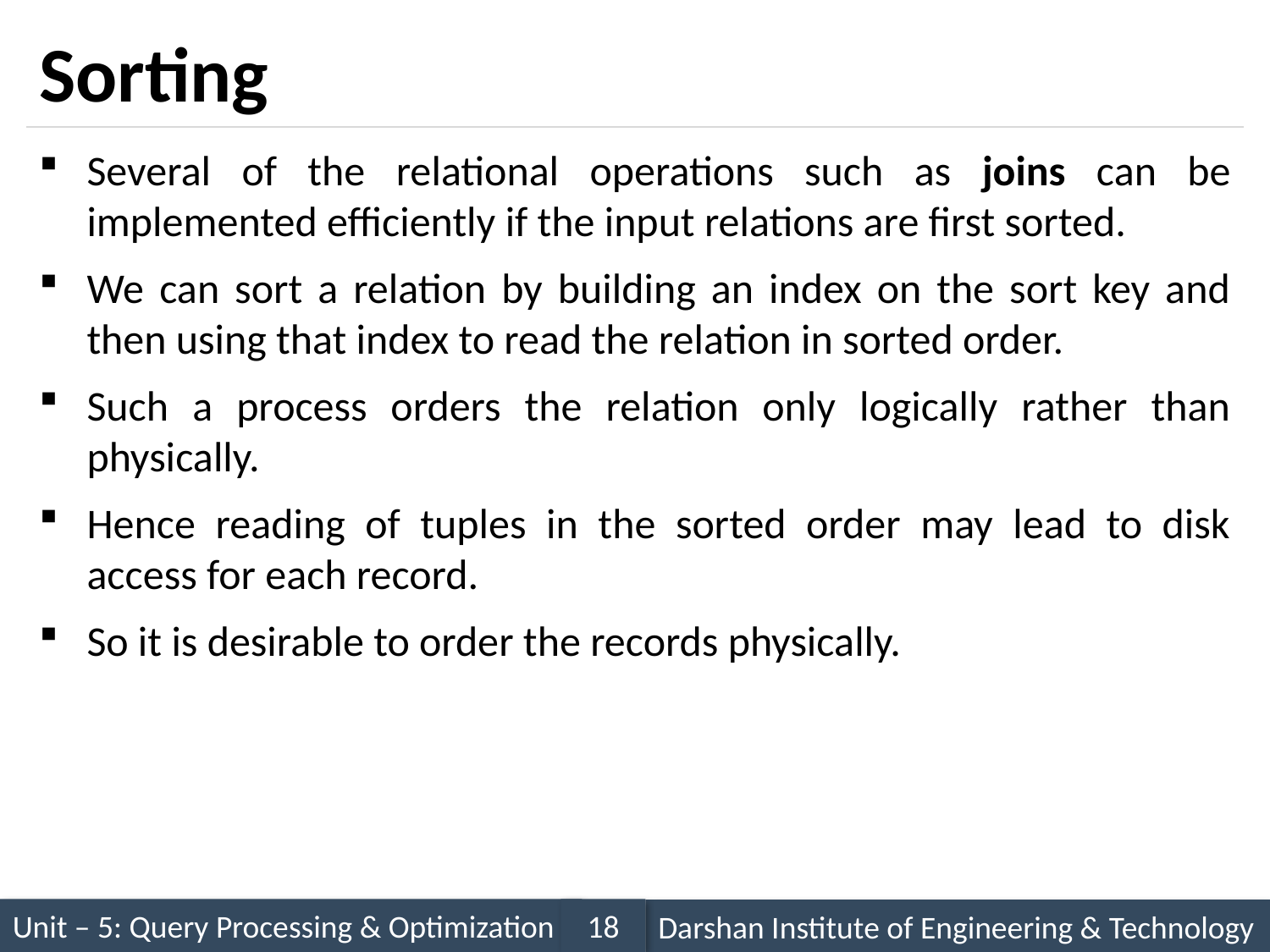

# Sorting
Several of the relational operations such as joins can be implemented efficiently if the input relations are first sorted.
We can sort a relation by building an index on the sort key and then using that index to read the relation in sorted order.
Such a process orders the relation only logically rather than physically.
Hence reading of tuples in the sorted order may lead to disk access for each record.
So it is desirable to order the records physically.